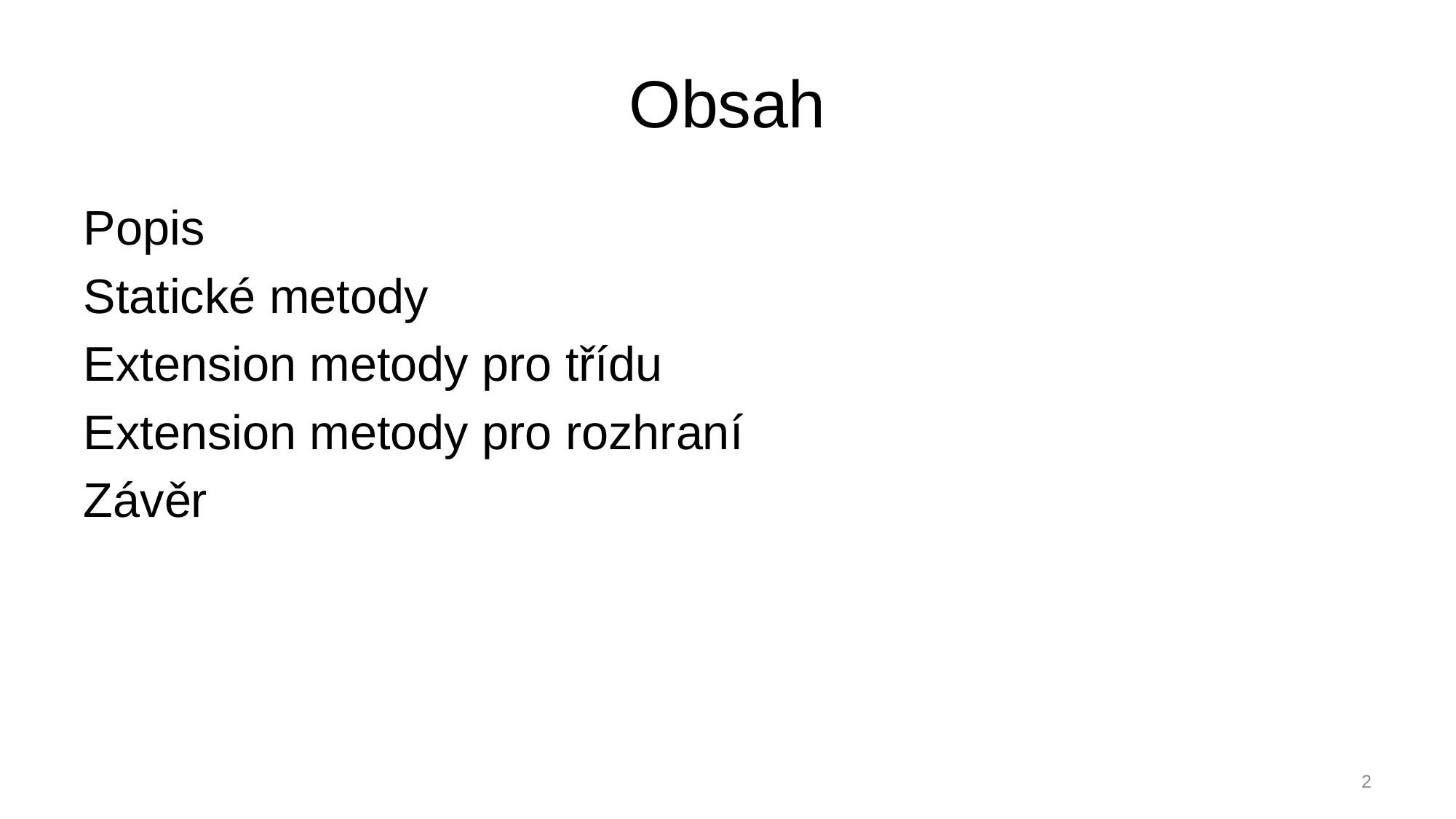

# Obsah
Popis
Statické metody
Extension metody pro třídu
Extension metody pro rozhraní
Závěr

2